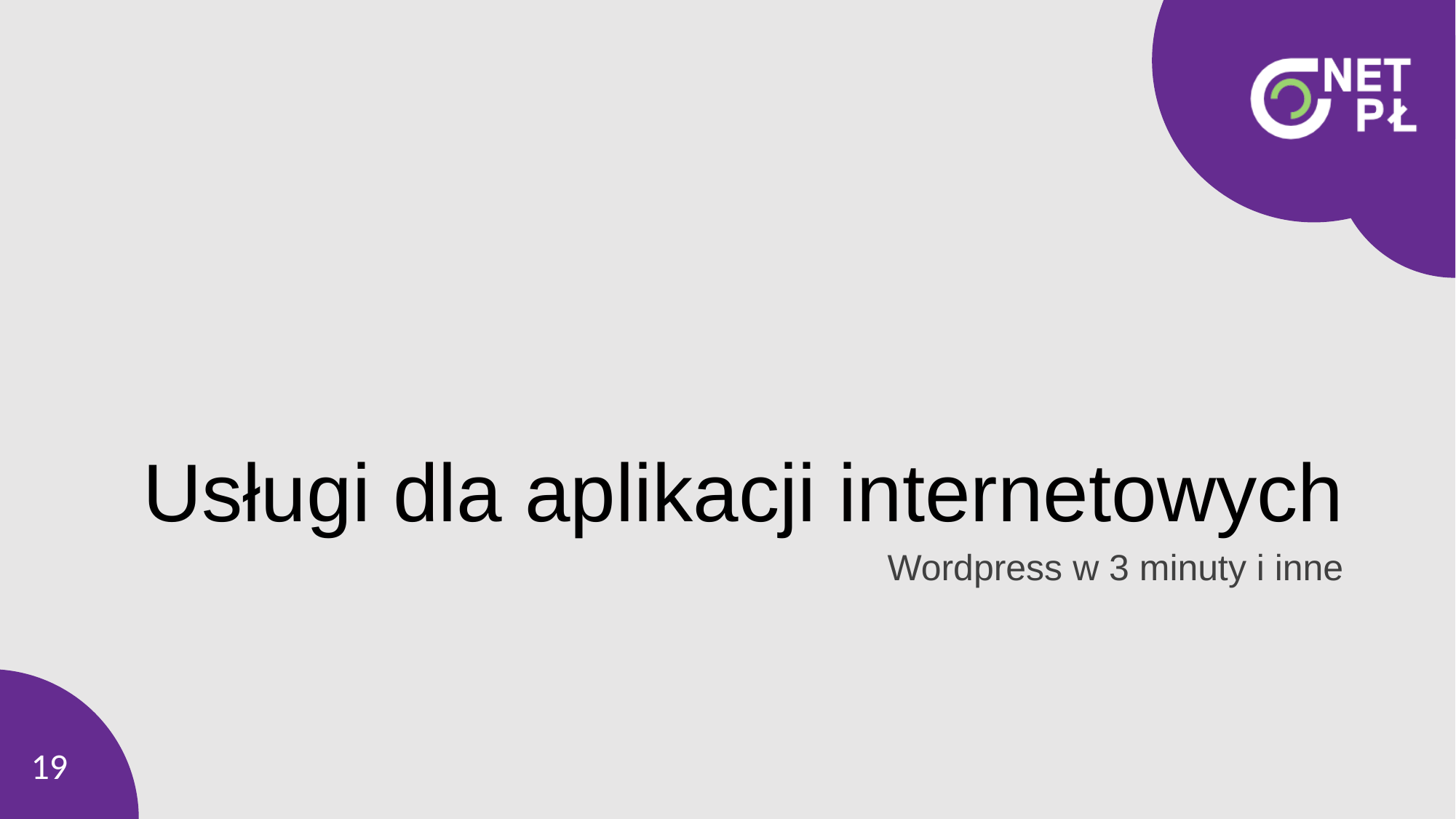

# Usługi dla aplikacji internetowych
Wordpress w 3 minuty i inne
19